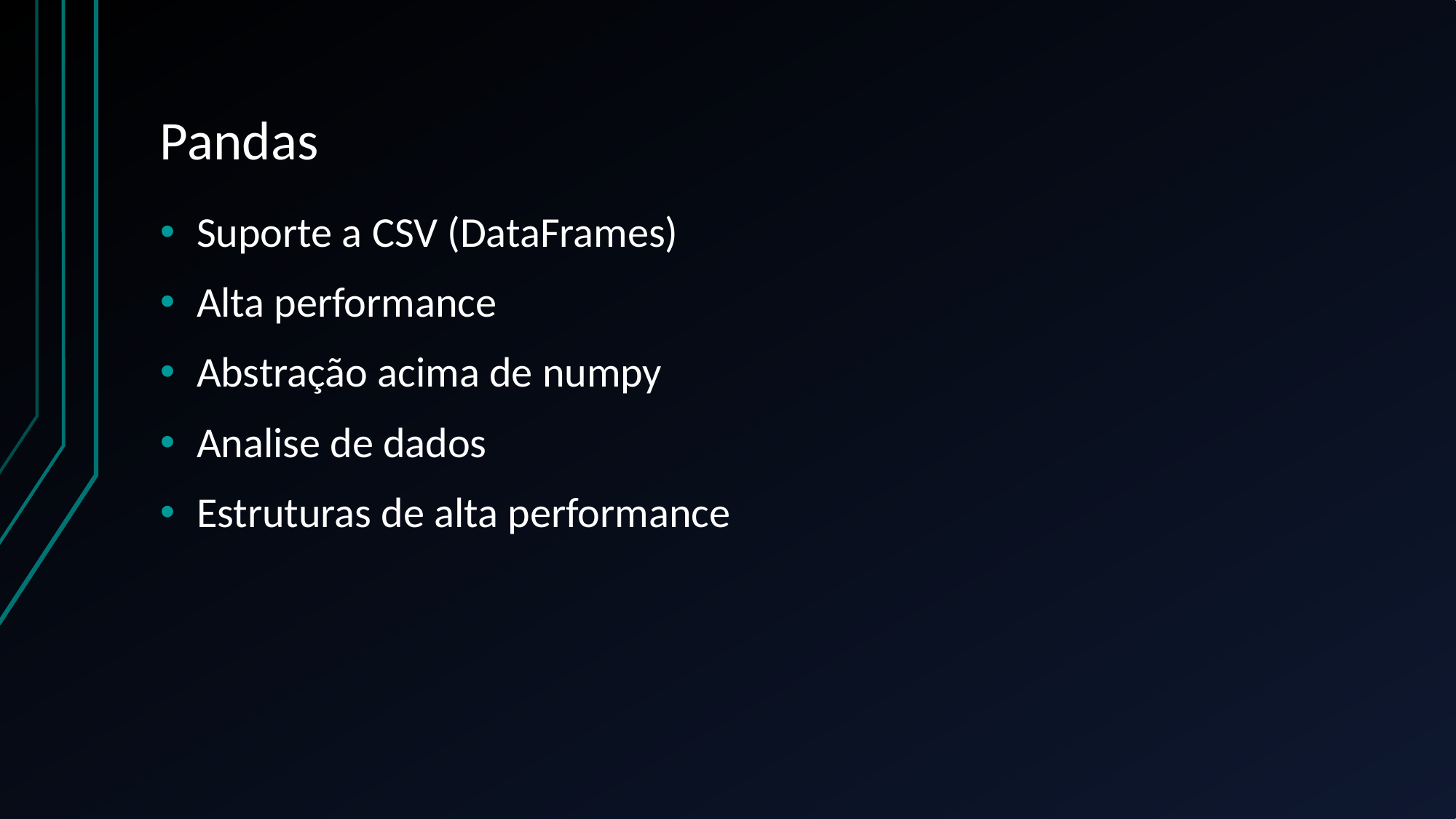

# Pandas
Suporte a CSV (DataFrames)
Alta performance
Abstração acima de numpy
Analise de dados
Estruturas de alta performance